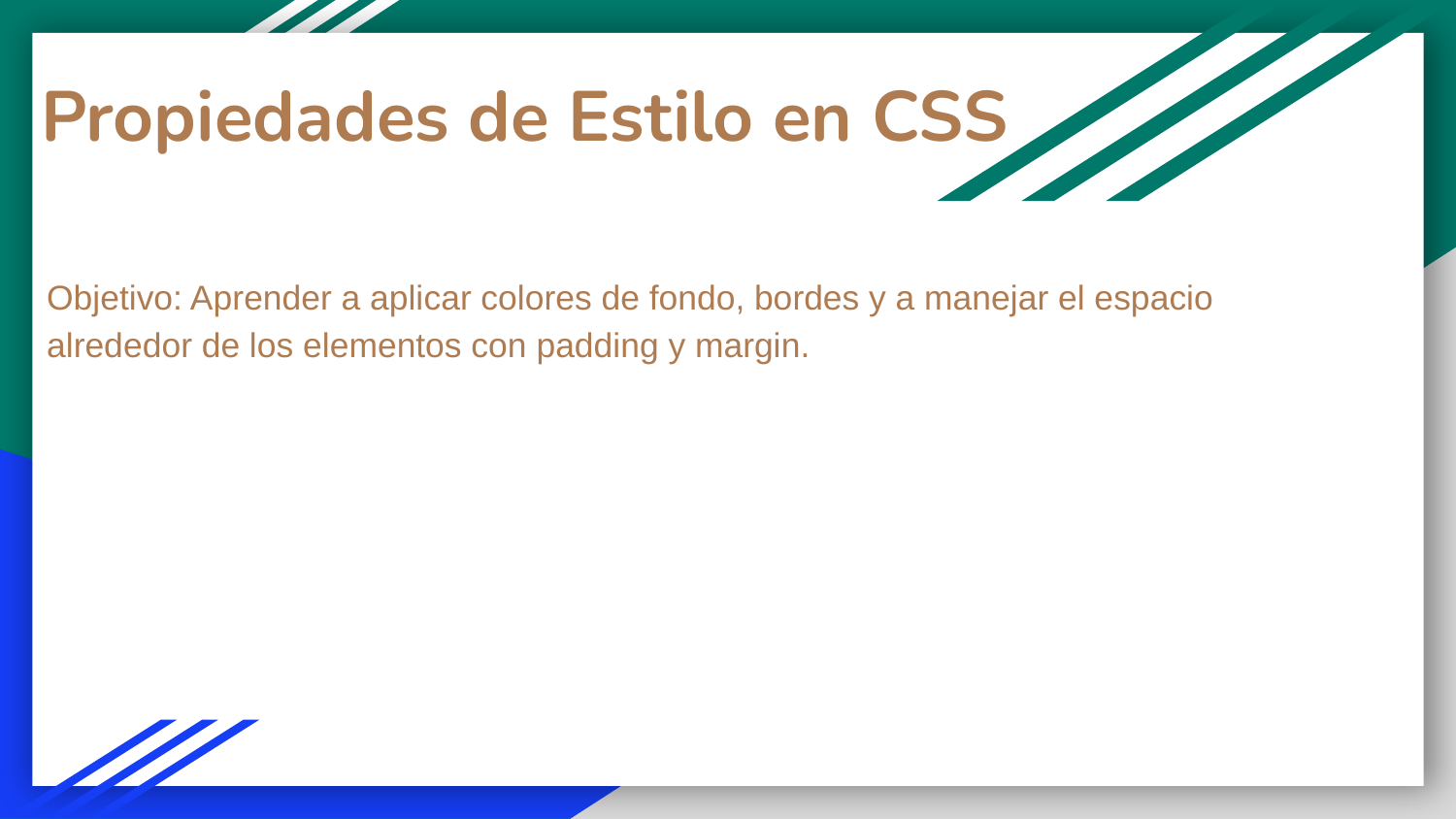

Propiedades de Estilo en CSS
Objetivo: Aprender a aplicar colores de fondo, bordes y a manejar el espacio alrededor de los elementos con padding y margin.